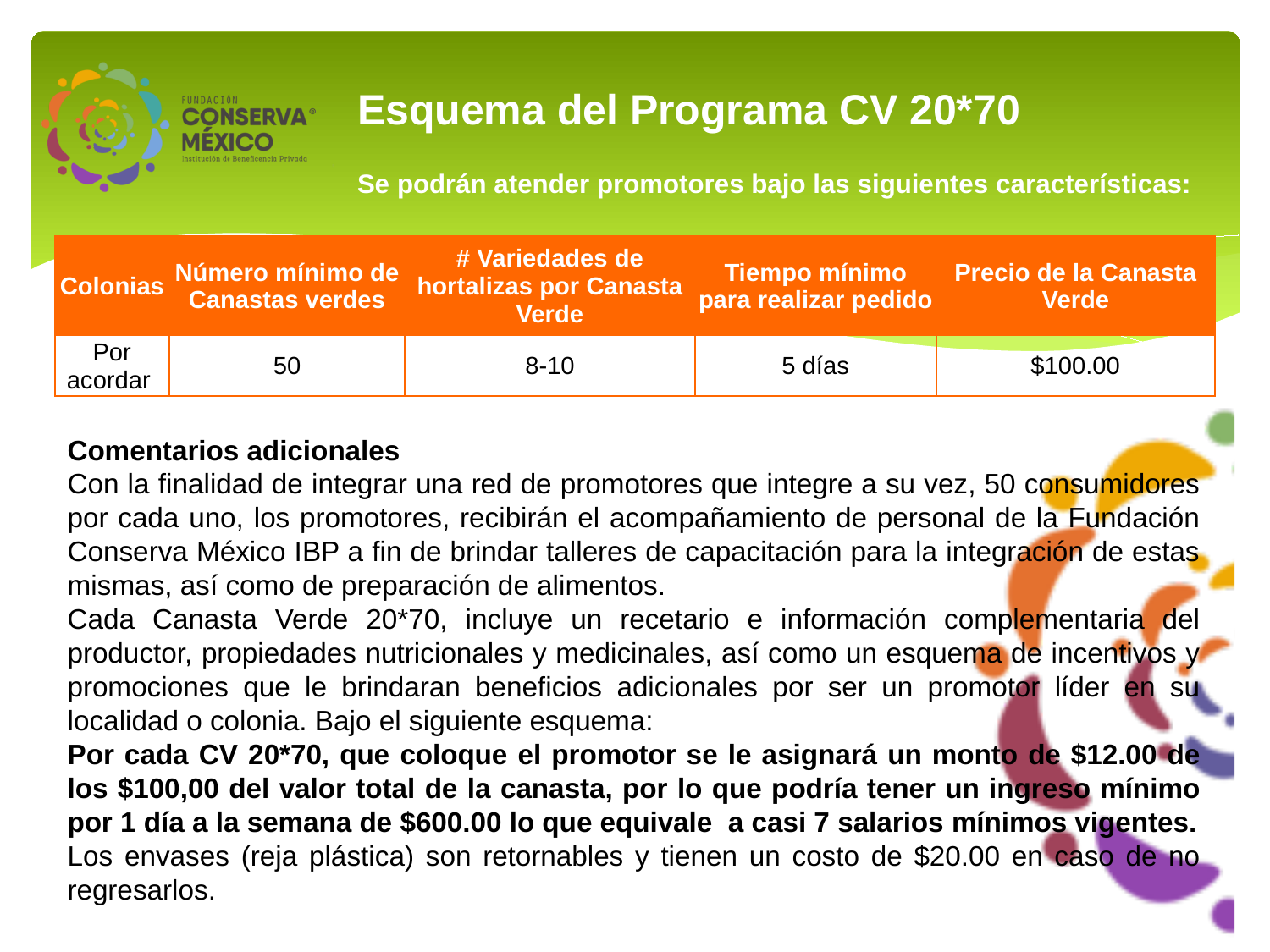

Esquema del Programa CV 20*70

Se podrán atender promotores bajo las siguientes características:
| Colonias | Número mínimo de Canastas verdes | # Variedades de hortalizas por Canasta Verde | Tiempo mínimo para realizar pedido | Precio de la Canasta Verde |
| --- | --- | --- | --- | --- |
| Por acordar | 50 | 8-10 | 5 días | $100.00 |
Comentarios adicionales
Con la finalidad de integrar una red de promotores que integre a su vez, 50 consumidores por cada uno, los promotores, recibirán el acompañamiento de personal de la Fundación Conserva México IBP a fin de brindar talleres de capacitación para la integración de estas mismas, así como de preparación de alimentos.
Cada Canasta Verde 20*70, incluye un recetario e información complementaria del productor, propiedades nutricionales y medicinales, así como un esquema de incentivos y promociones que le brindaran beneficios adicionales por ser un promotor líder en su localidad o colonia. Bajo el siguiente esquema:
Por cada CV 20*70, que coloque el promotor se le asignará un monto de $12.00 de los $100,00 del valor total de la canasta, por lo que podría tener un ingreso mínimo por 1 día a la semana de $600.00 lo que equivale  a casi 7 salarios mínimos vigentes.
Los envases (reja plástica) son retornables y tienen un costo de $20.00 en caso de no regresarlos.